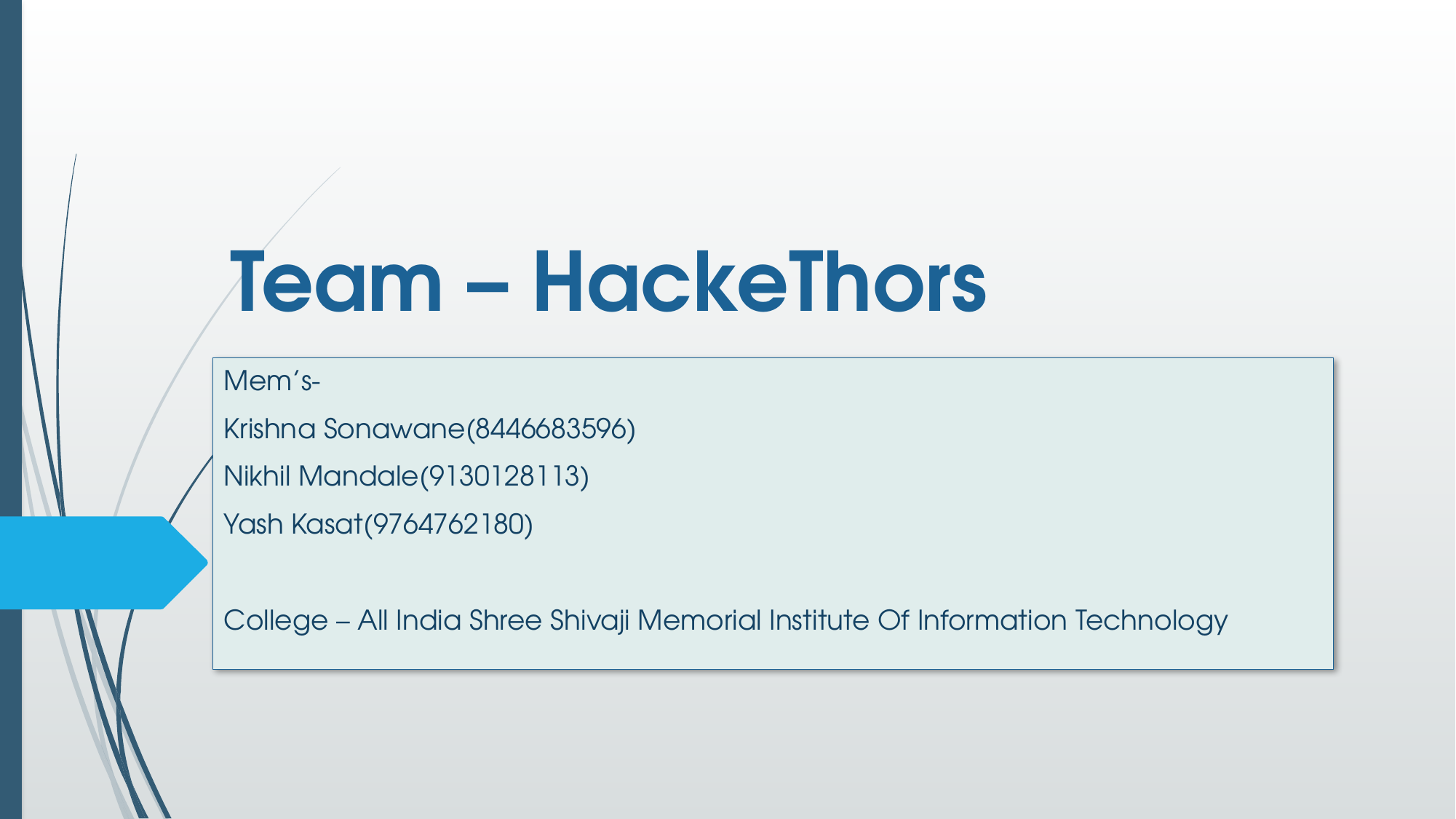

# Team – HackeThors
Mem’s-
Krishna Sonawane(8446683596)
Nikhil Mandale(9130128113)
Yash Kasat(9764762180)

College – All India Shree Shivaji Memorial Institute Of Information Technology